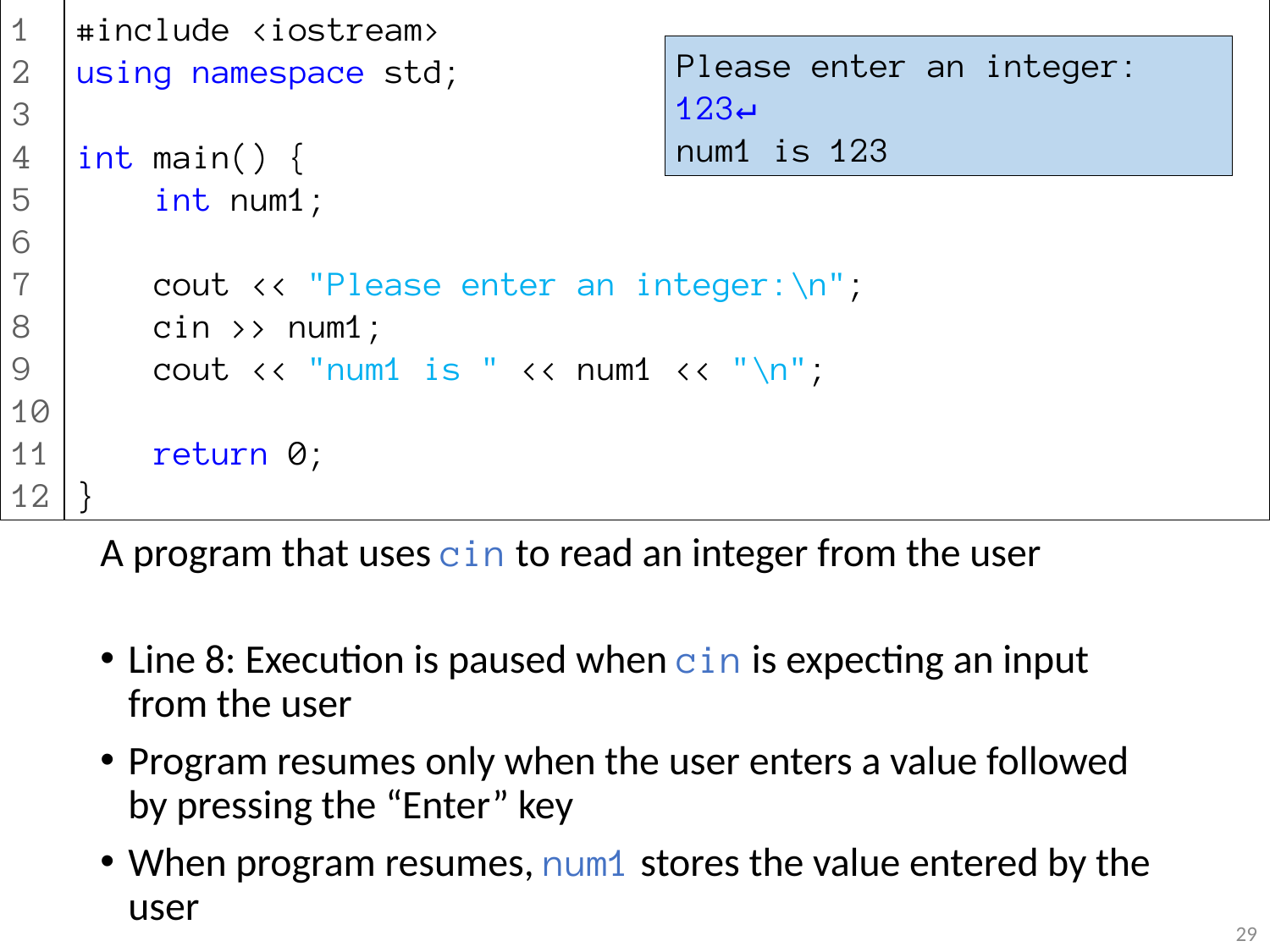

1
2
3
4
5
6
7
8
9
10
11
12
#include <iostream>
using namespace std;

int main() {
    int num1;

    cout << "Please enter an integer:\n";
    cin >> num1;
    cout << "num1 is " << num1 << "\n";

    return 0;
}
Please enter an integer:
_

Please enter an integer:
123↵
num1 is 123
A program that uses cin to read an integer from the user

Line 8: Execution is paused when cin is expecting an input from the user
Program resumes only when the user enters a value followed by pressing the “Enter” key
When program resumes, num1 stores the value entered by the user
29